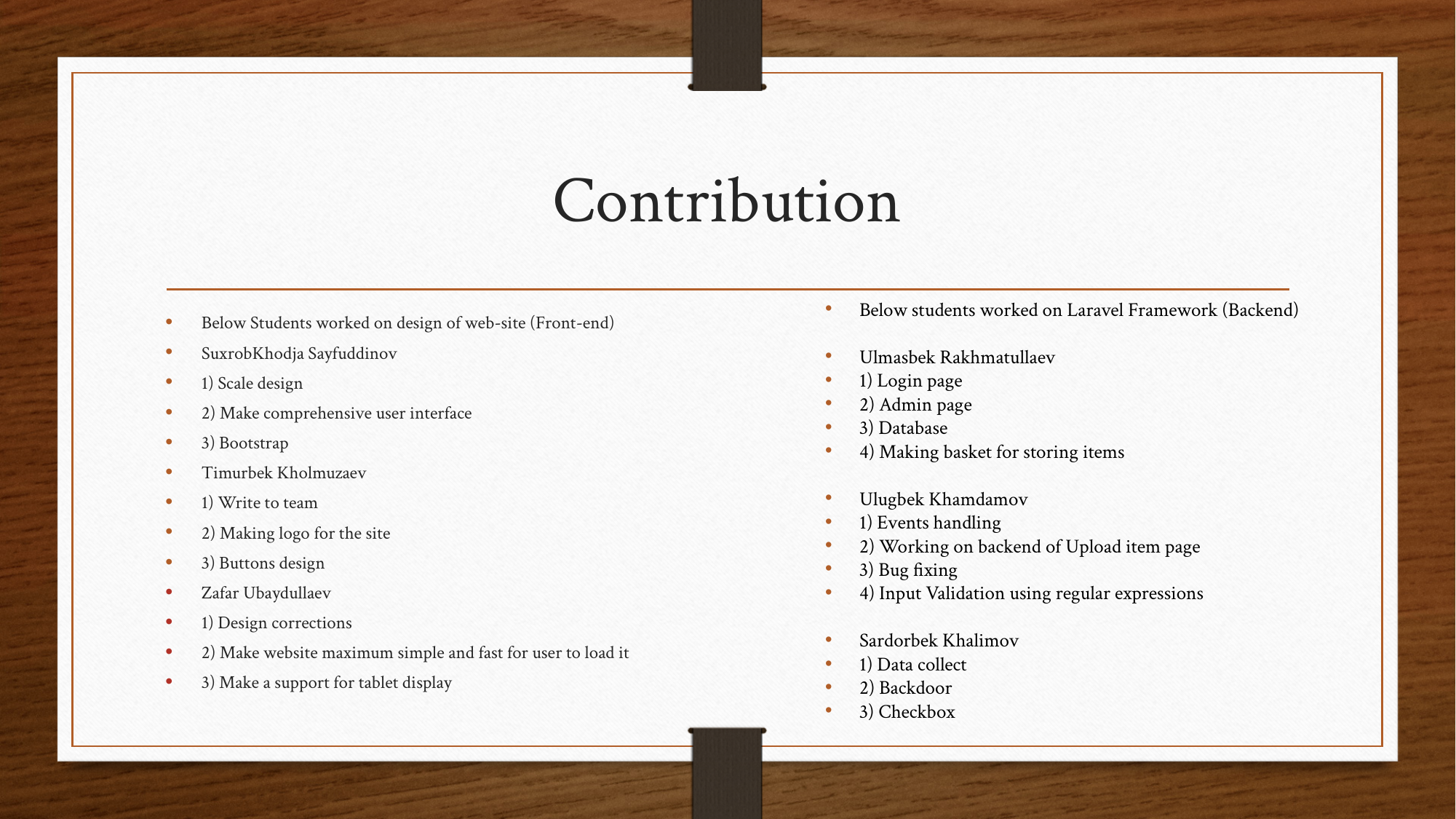

# Contribution
Below students worked on Laravel Framework (Backend)

Ulmasbek Rakhmatullaev
1) Login page
2) Admin page
3) Database
4) Making basket for storing items

Ulugbek Khamdamov
1) Events handling
2) Working on backend of Upload item page
3) Bug fixing
4) Input Validation using regular expressions

Sardorbek Khalimov
1) Data collect
2) Backdoor
3) Checkbox

Below Students worked on design of web-site (Front-end)
SuxrobKhodja Sayfuddinov
1) Scale design
2) Make comprehensive user interface
3) Bootstrap
Timurbek Kholmuzaev
1) Write to team
2) Making logo for the site
3) Buttons design
Zafar Ubaydullaev
1) Design corrections
2) Make website maximum simple and fast for user to load it
3) Make a support for tablet display